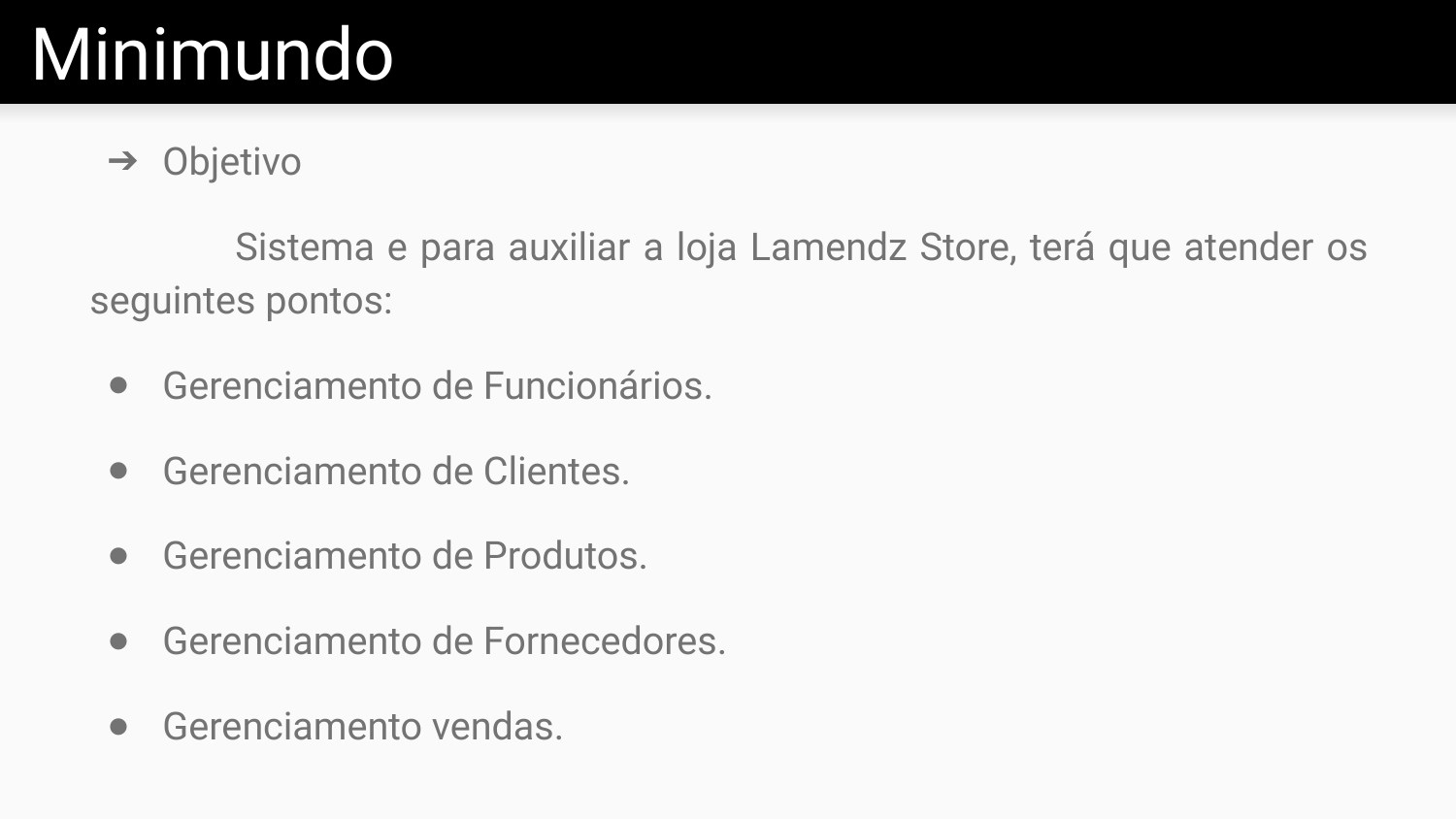

# Minimundo
Objetivo
	Sistema e para auxiliar a loja Lamendz Store, terá que atender os seguintes pontos:
Gerenciamento de Funcionários.
Gerenciamento de Clientes.
Gerenciamento de Produtos.
Gerenciamento de Fornecedores.
Gerenciamento vendas.